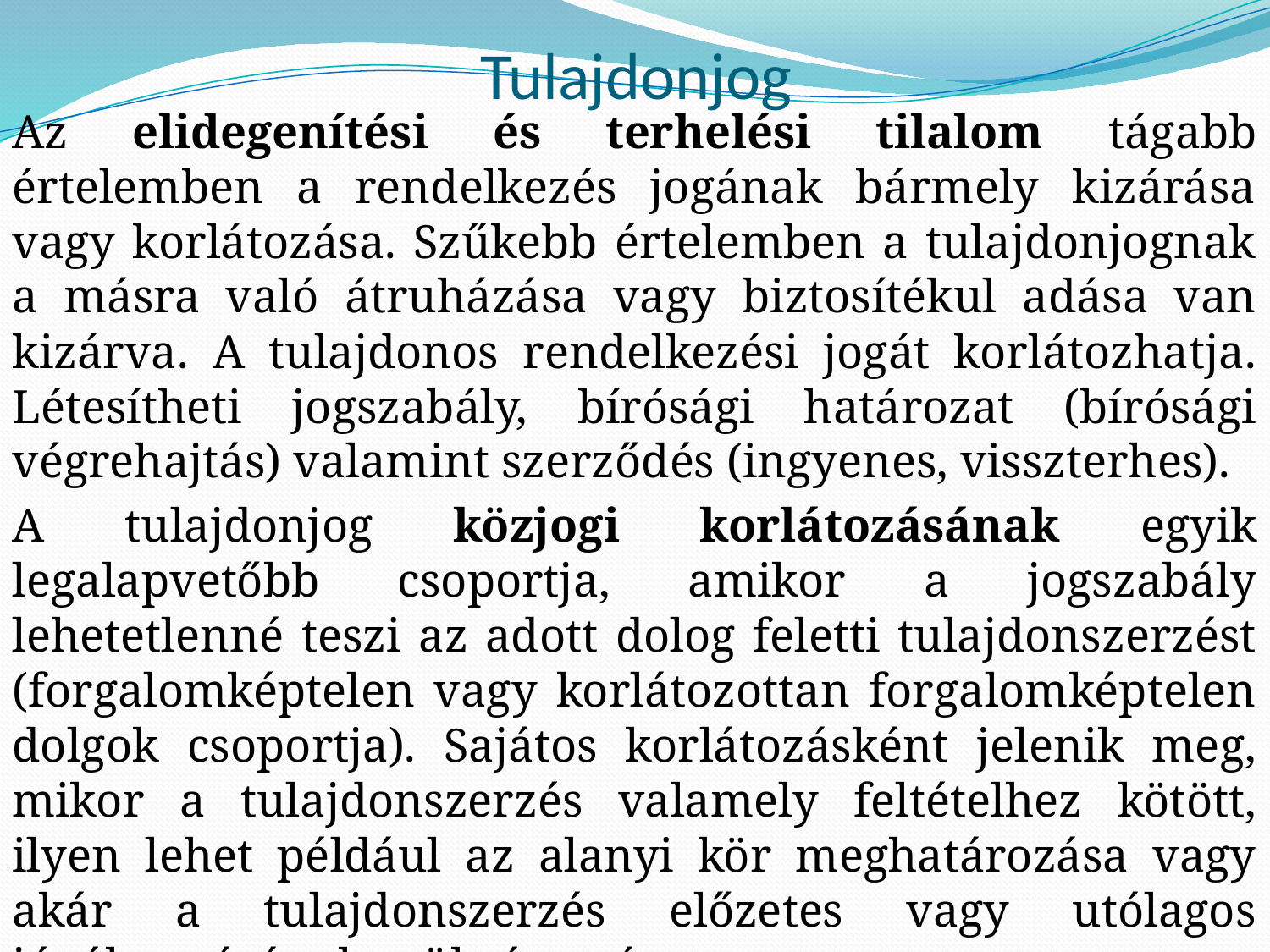

# Tulajdonjog
Az elidegenítési és terhelési tilalom tágabb értelemben a rendelkezés jogának bármely kizárása vagy korlátozása. Szűkebb értelemben a tulajdonjognak a másra való átruházása vagy biztosítékul adása van kizárva. A tulajdonos rendelkezési jogát korlátozhatja. Létesítheti jogszabály, bírósági határozat (bírósági végrehajtás) valamint szerződés (ingyenes, visszterhes).
A tulajdonjog közjogi korlátozásának egyik legalapvetőbb csoportja, amikor a jogszabály lehetetlenné teszi az adott dolog feletti tulajdonszerzést (forgalomképtelen vagy korlátozottan forgalomképtelen dolgok csoportja). Sajátos korlátozásként jelenik meg, mikor a tulajdonszerzés valamely feltételhez kötött, ilyen lehet például az alanyi kör meghatározása vagy akár a tulajdonszerzés előzetes vagy utólagos jóváhagyásának szükségessége.